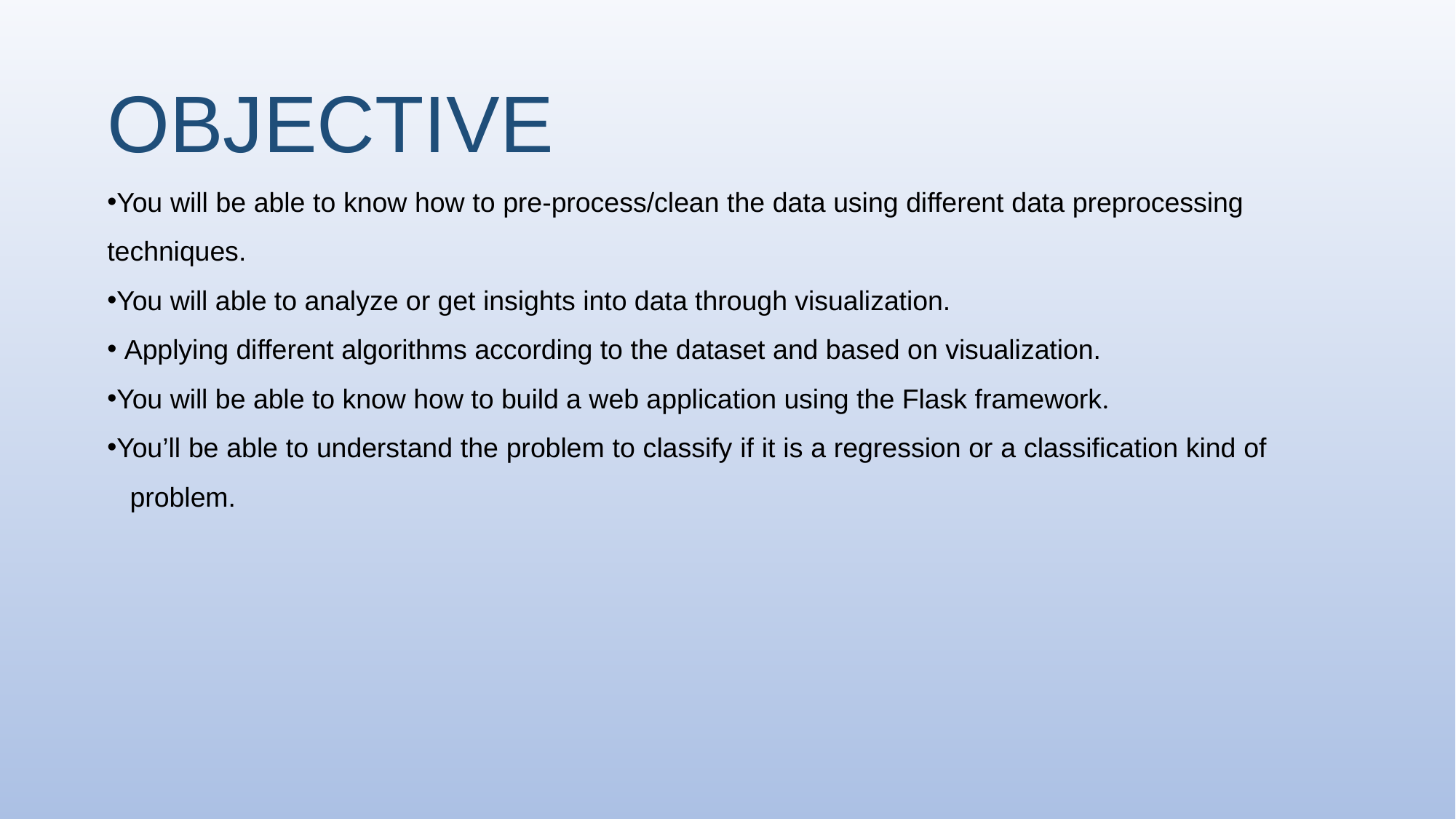

OBJECTIVE
You will be able to know how to pre-process/clean the data using different data preprocessing    techniques.
You will able to analyze or get insights into data through visualization.
 Applying different algorithms according to the dataset and based on visualization.
You will be able to know how to build a web application using the Flask framework.
You’ll be able to understand the problem to classify if it is a regression or a classification kind of    problem.